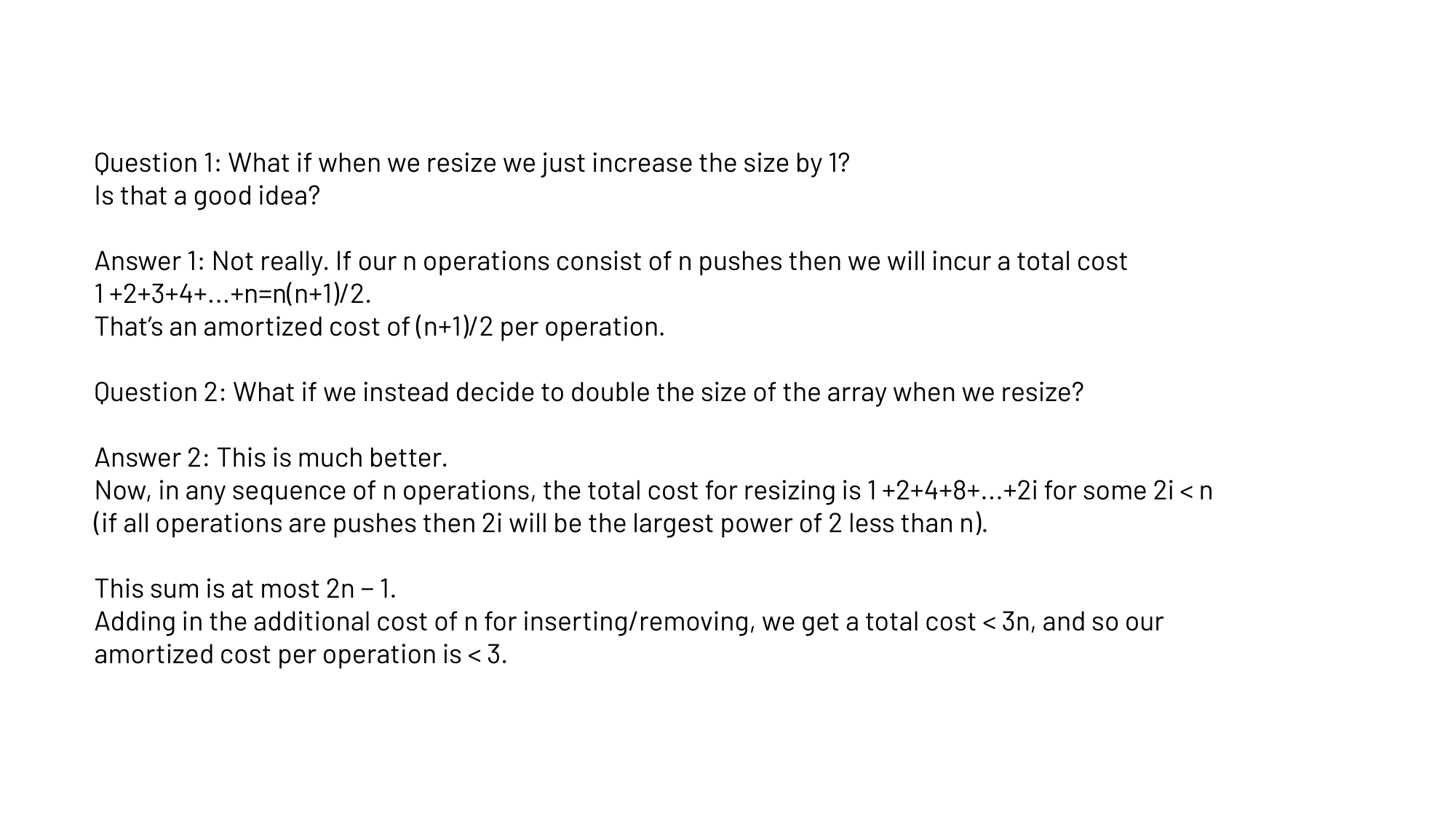

Question 1: What if when we resize we just increase the size by 1?
Is that a good idea?

Answer 1: Not really. If our n operations consist of n pushes then we will incur a total cost
1 +2+3+4+...+n=n(n+1)/2.
That’s an amortized cost of (n+1)/2 per operation.

Question 2: What if we instead decide to double the size of the array when we resize?

Answer 2: This is much better.
Now, in any sequence of n operations, the total cost for resizing is 1 +2+4+8+...+2i for some 2i < n (if all operations are pushes then 2i will be the largest power of 2 less than n).

This sum is at most 2n − 1.
Adding in the additional cost of n for inserting/removing, we get a total cost < 3n, and so our amortized cost per operation is < 3.